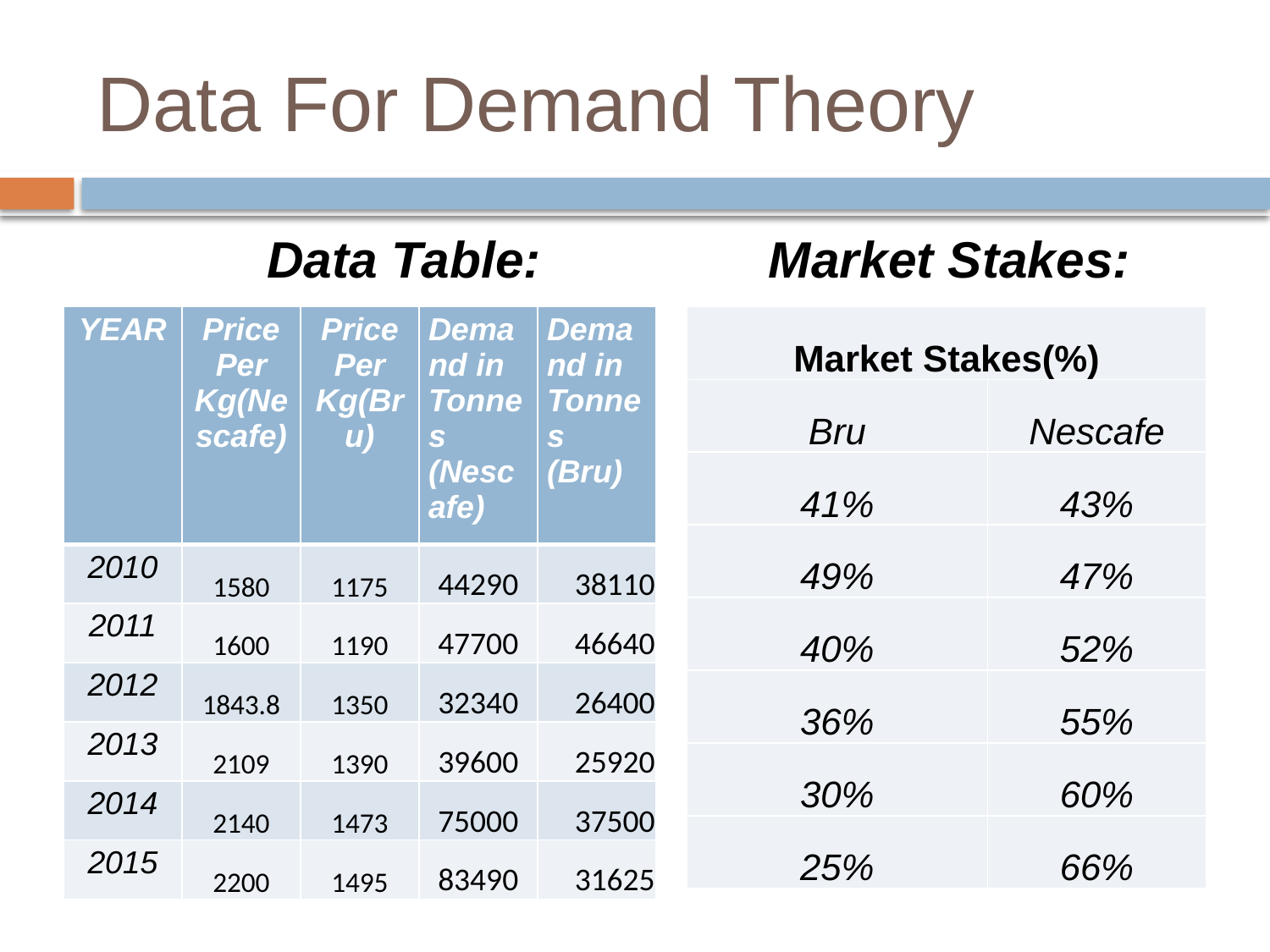

# Data For Demand Theory
       Data Table:
 Market Stakes:

| Market Stakes(%) |  |
| --- | --- |
| Bru | Nescafe |
| 41% | 43% |
| 49% | 47% |
| 40% | 52% |
| 36% | 55% |
| 30% | 60% |
| 25% | 66% |
| YEAR | Price Per Kg(Nescafe) | Price Per Kg(Bru) | Demand in Tonnes (Nescafe) | Demand in Tonnes (Bru) |
| --- | --- | --- | --- | --- |
| 2010 | 1580 | 1175 | 44290 | 38110 |
| 2011 | 1600 | 1190 | 47700 | 46640 |
| 2012 | 1843.8 | 1350 | 32340 | 26400 |
| 2013 | 2109 | 1390 | 39600 | 25920 |
| 2014 | 2140 | 1473 | 75000 | 37500 |
| 2015 | 2200 | 1495 | 83490 | 31625 |